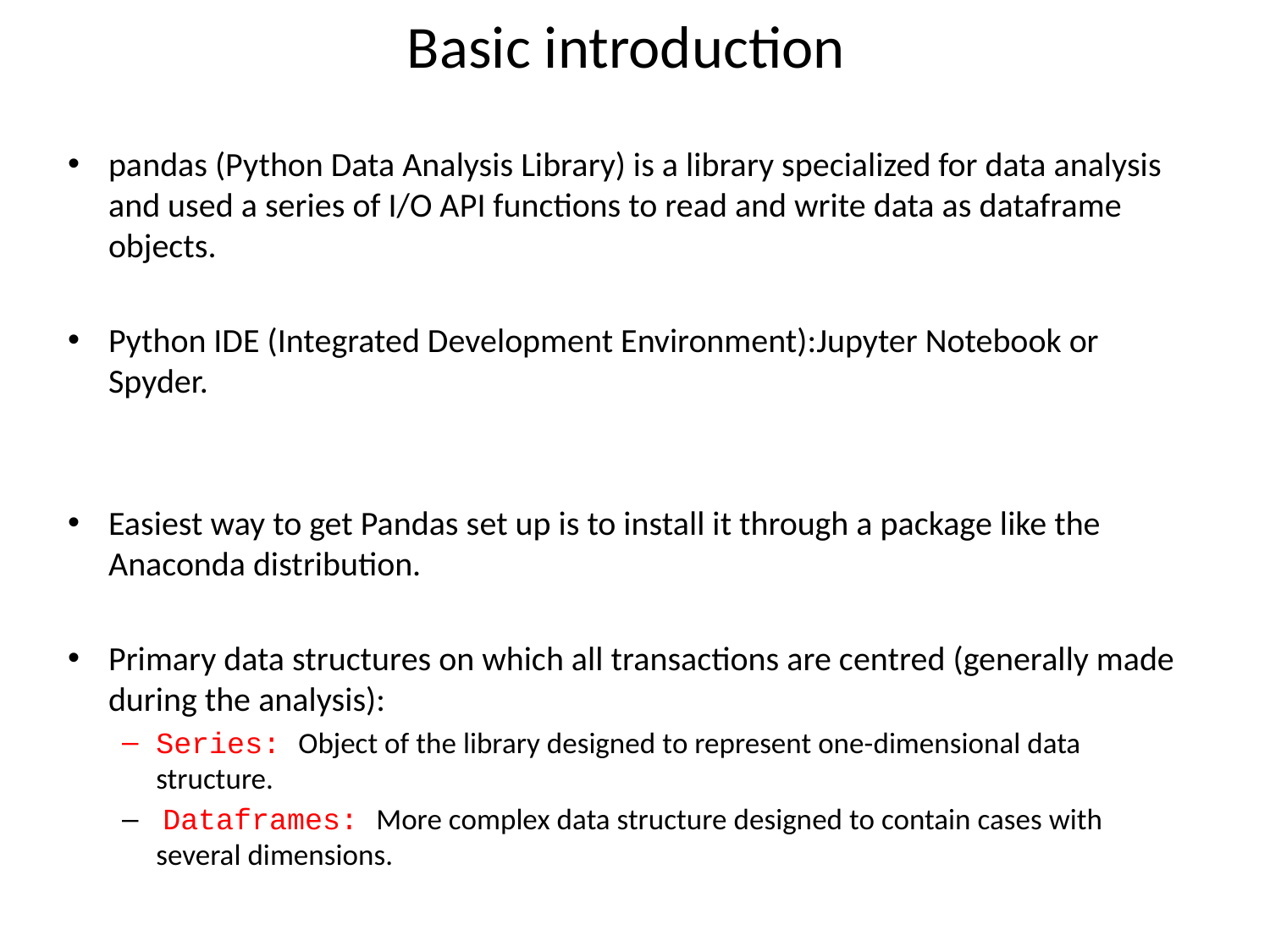

# Basic introduction
pandas (Python Data Analysis Library) is a library specialized for data analysis and used a series of I/O API functions to read and write data as dataframe objects.

Python IDE (Integrated Development Environment):Jupyter Notebook or Spyder.

Easiest way to get Pandas set up is to install it through a package like the Anaconda distribution.

Primary data structures on which all transactions are centred (generally made during the analysis):
Series: Object of the library designed to represent one-dimensional data structure.
 Dataframes: More complex data structure designed to contain cases with several dimensions.